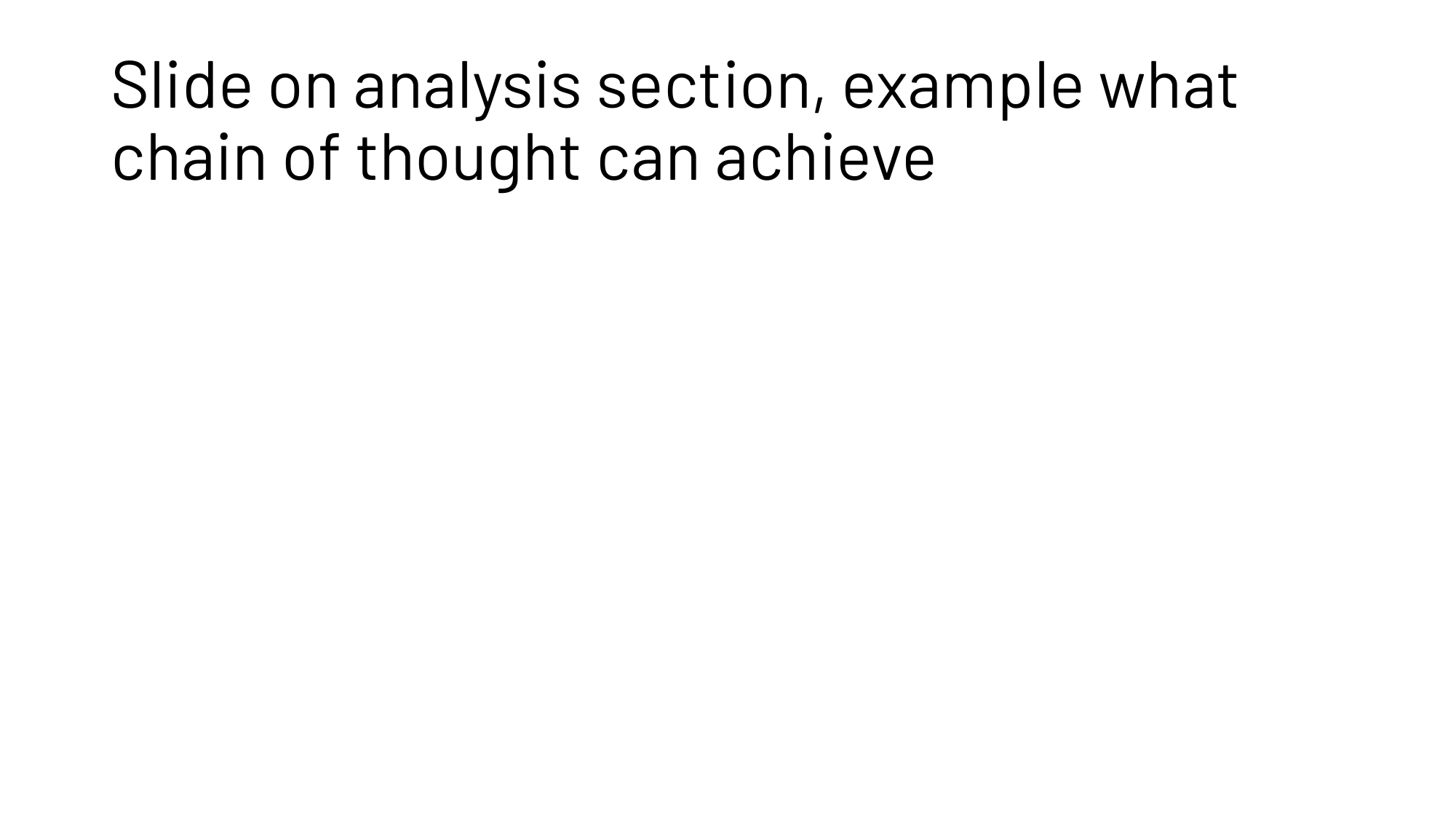

# Slide on analysis section, example what chain of thought can achieve